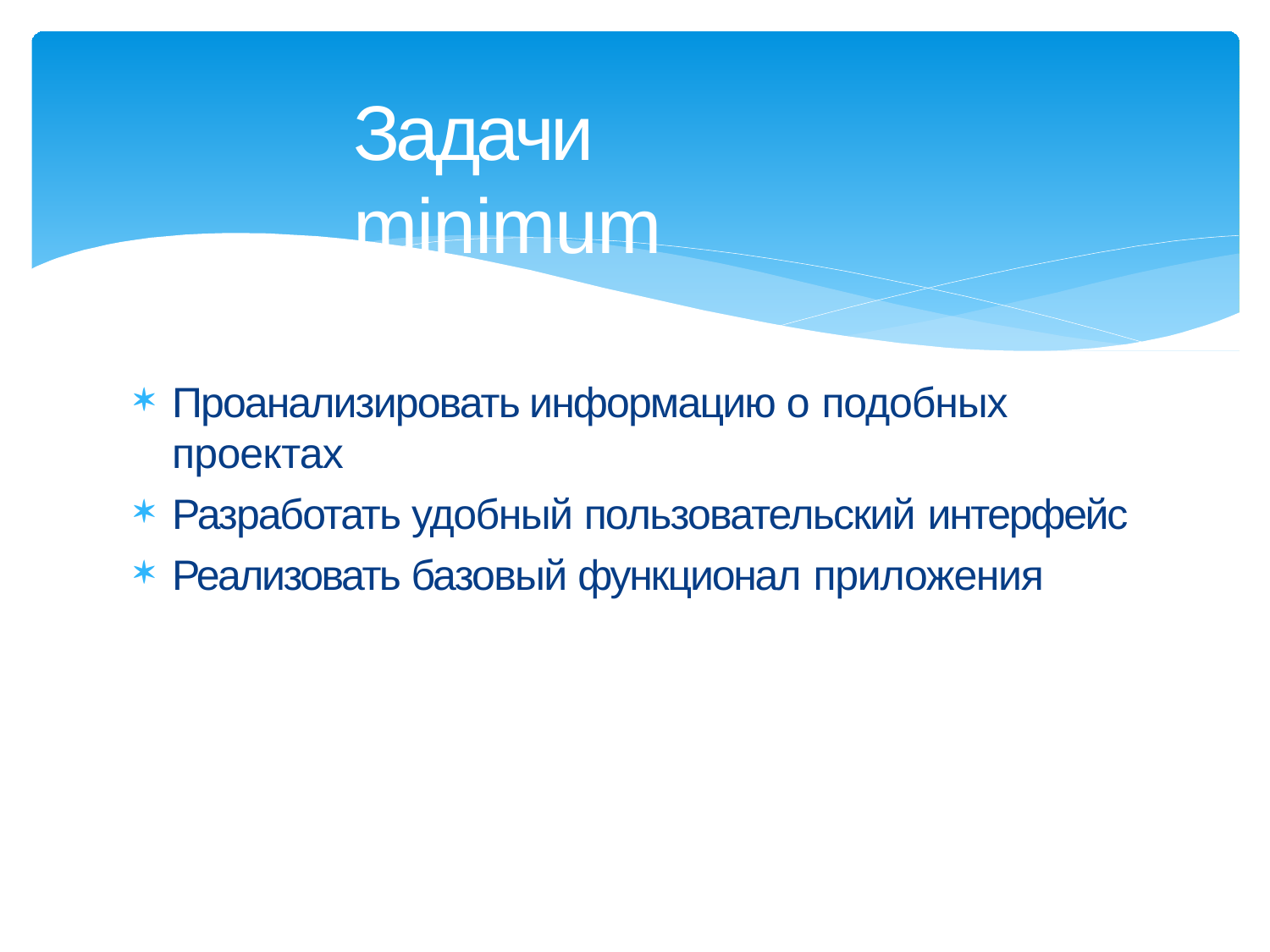

# Задачи minimum
Проанализировать информацию о подобных
проектах
Разработать удобный пользовательский интерфейс
Реализовать базовый функционал приложения